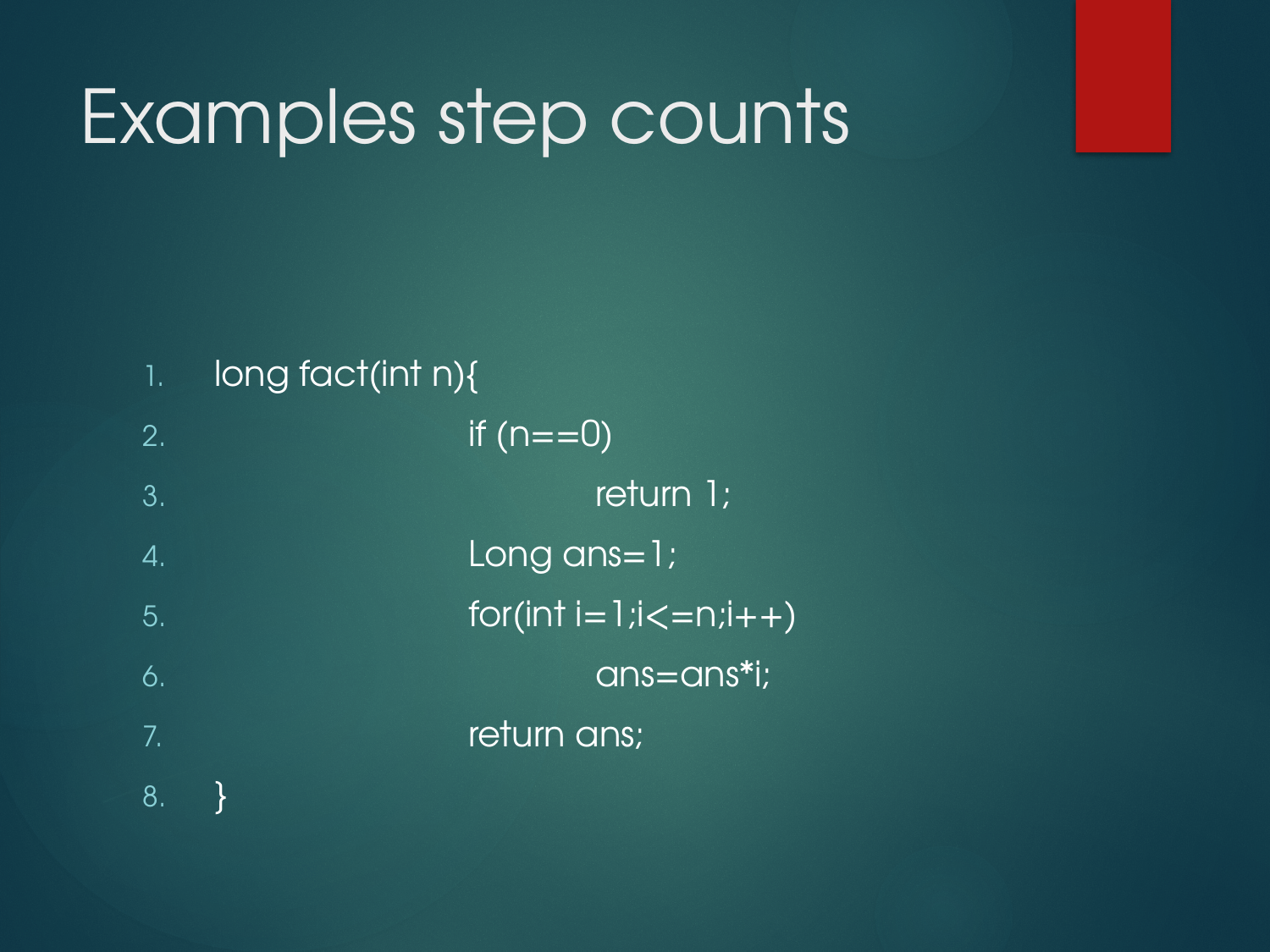

# Examples step counts

long fact(int n){
		if (n==0)
			return 1;
		Long ans=1;
		for(int i=1;i<=n;i++)
			ans=ans*i;
		return ans;
}